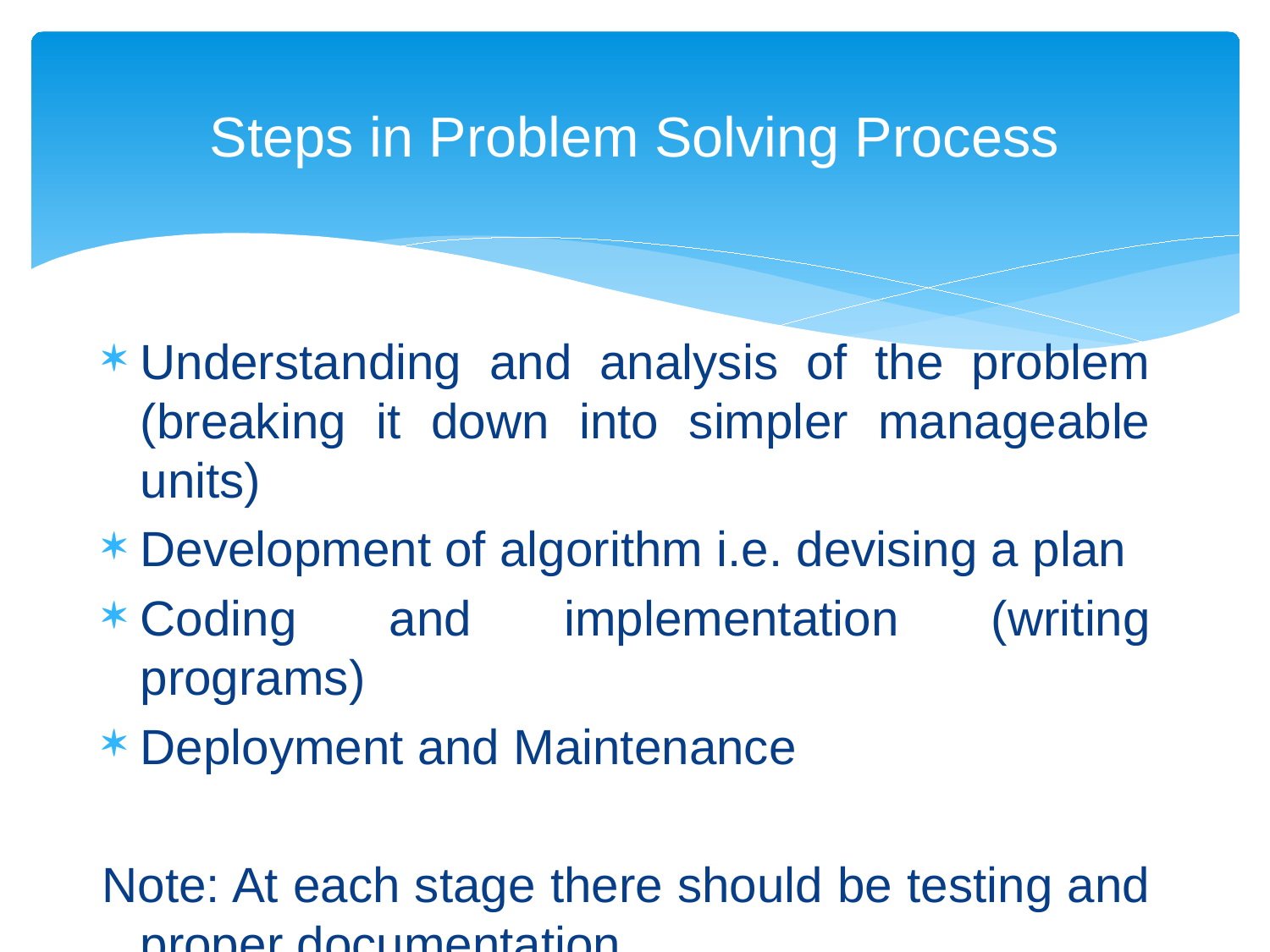

# Steps in Problem Solving Process
Understanding and analysis of the problem (breaking it down into simpler manageable units)
Development of algorithm i.e. devising a plan
Coding and implementation (writing programs)
Deployment and Maintenance

Note: At each stage there should be testing and proper documentation.